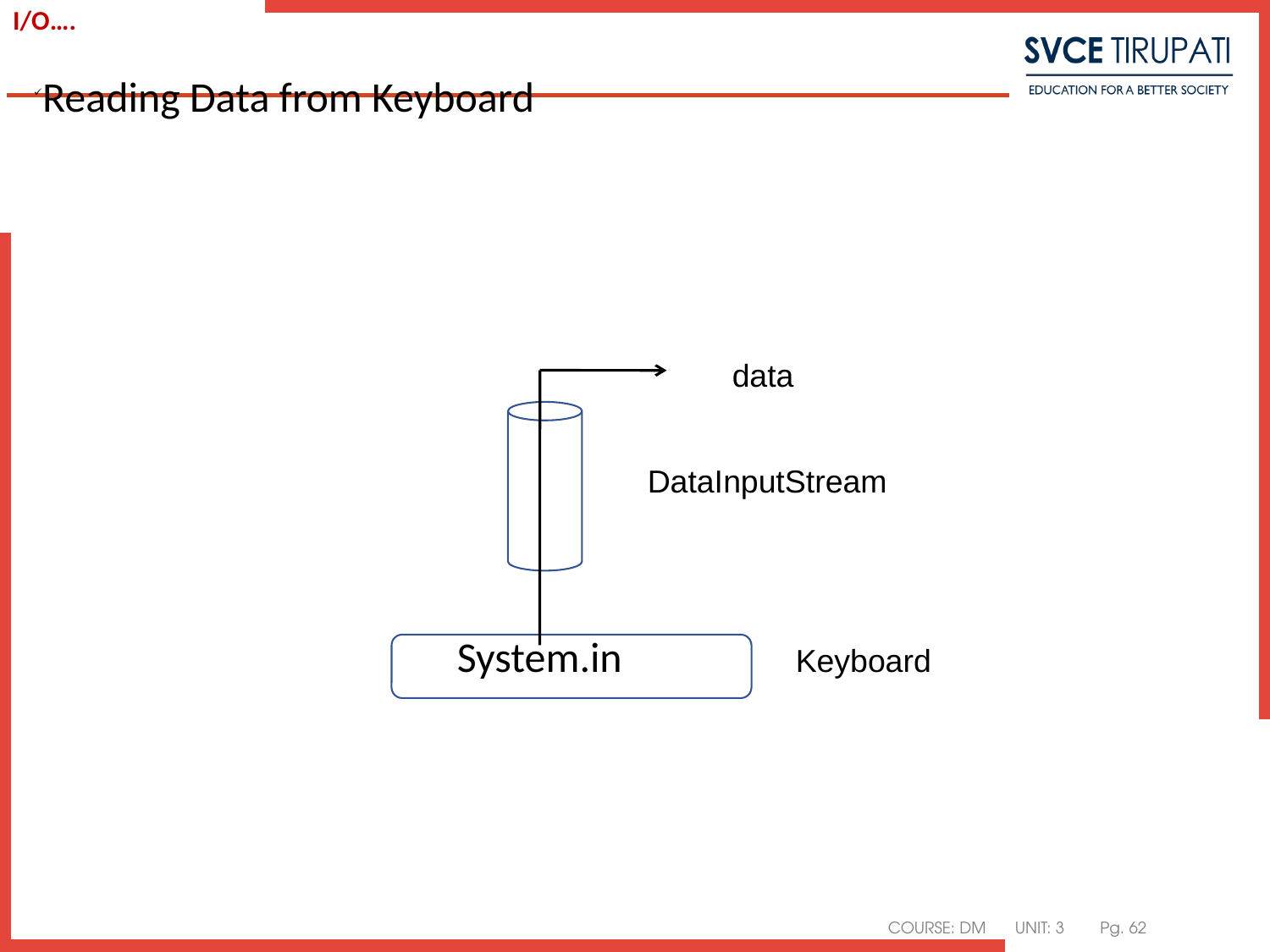

# I/O….
Reading Data from Keyboard

data

DataInputStream
System.in

Keyboard